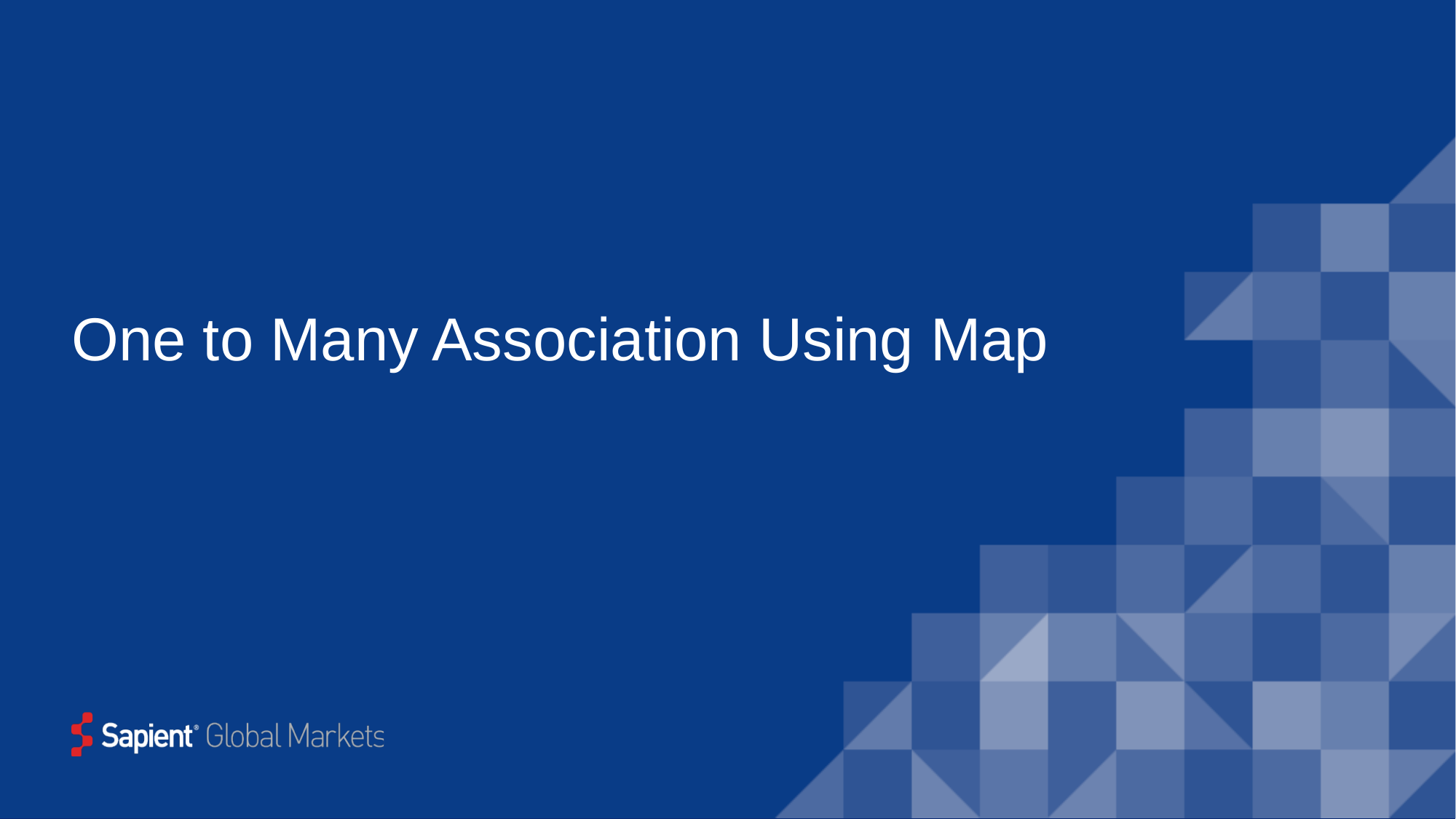

# One to Many Association Using Map